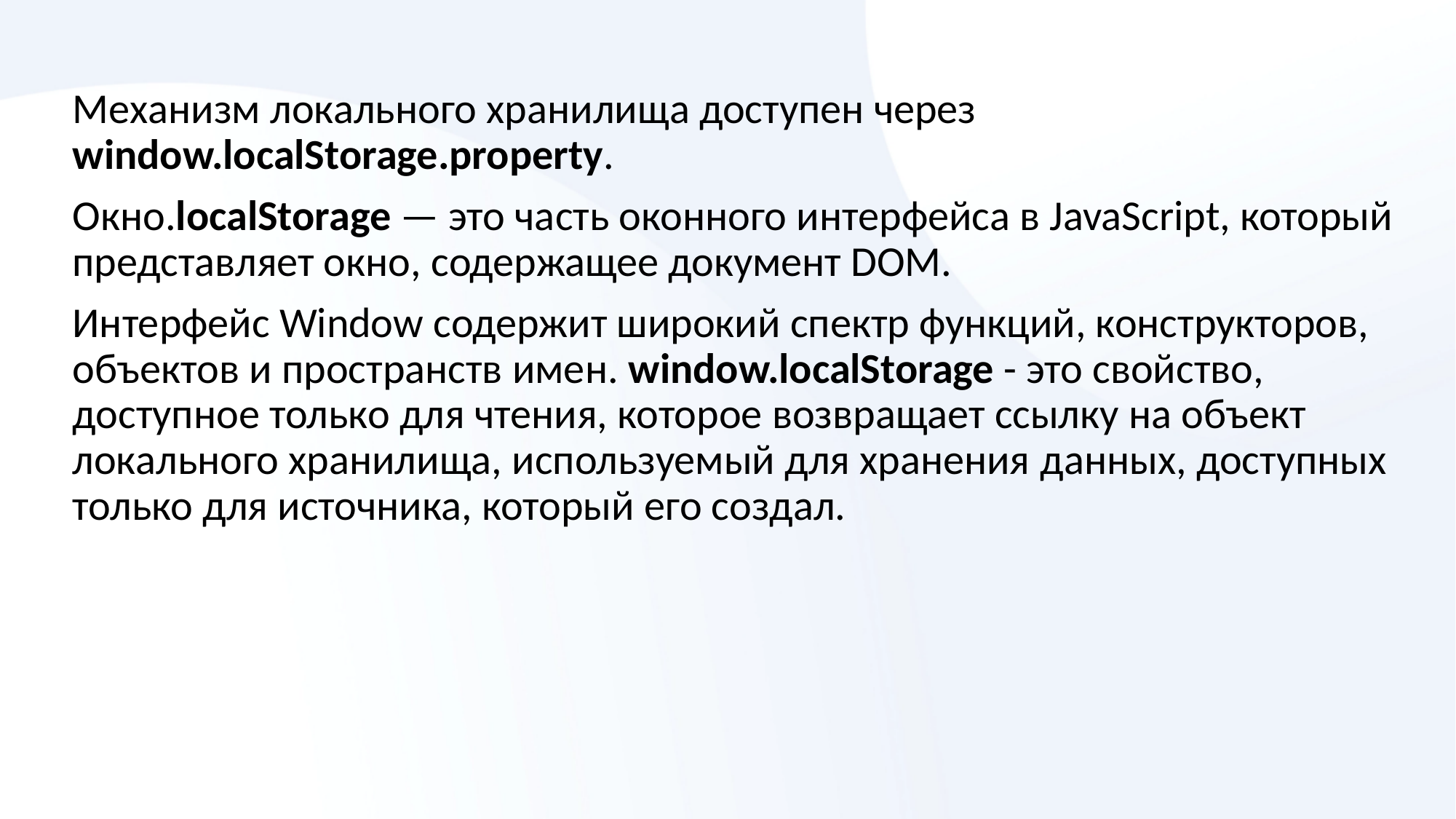

Механизм локального хранилища доступен через window.localStorage.property.
Окно.localStorage — это часть оконного интерфейса в JavaScript, который представляет окно, содержащее документ DOM.
Интерфейс Window содержит широкий спектр функций, конструкторов, объектов и пространств имен. window.localStorage - это свойство, доступное только для чтения, которое возвращает ссылку на объект локального хранилища, используемый для хранения данных, доступных только для источника, который его создал.